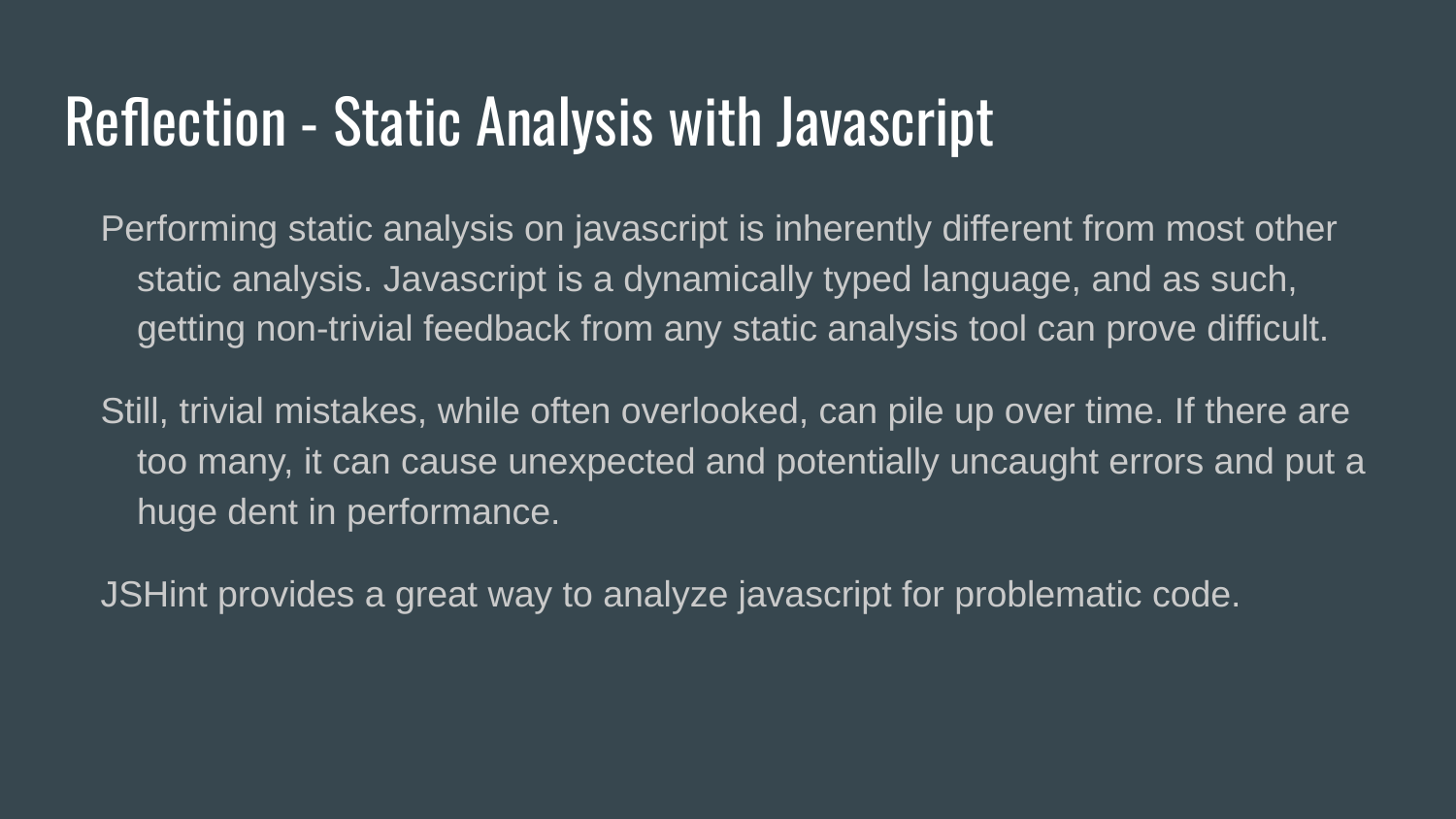

# Reflection - Static Analysis with Javascript
Performing static analysis on javascript is inherently different from most other static analysis. Javascript is a dynamically typed language, and as such, getting non-trivial feedback from any static analysis tool can prove difficult.
Still, trivial mistakes, while often overlooked, can pile up over time. If there are too many, it can cause unexpected and potentially uncaught errors and put a huge dent in performance.
JSHint provides a great way to analyze javascript for problematic code.